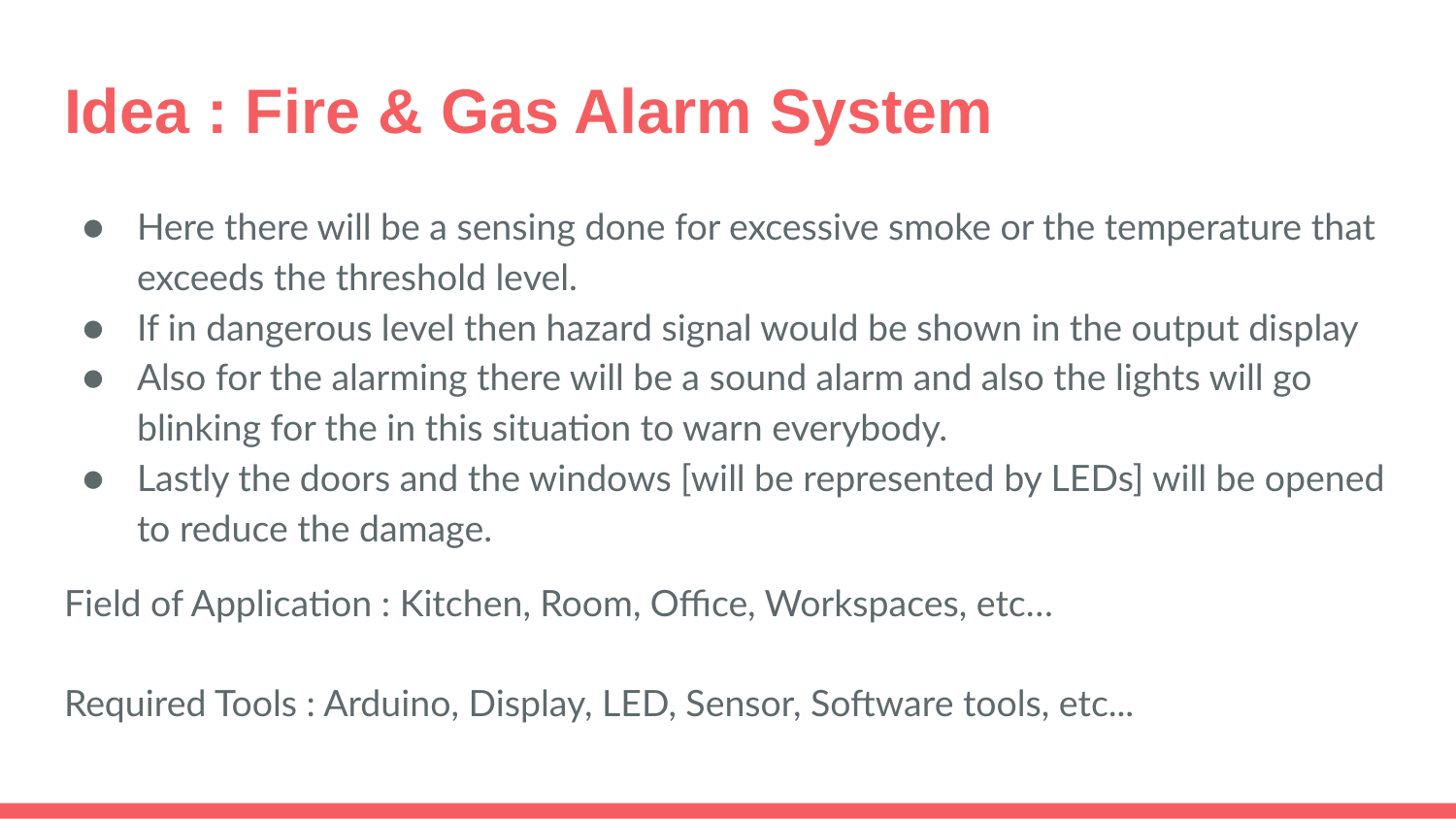

# Idea : Fire & Gas Alarm System

Here there will be a sensing done for excessive smoke or the temperature that exceeds the threshold level.
If in dangerous level then hazard signal would be shown in the output display
Also for the alarming there will be a sound alarm and also the lights will go blinking for the in this situation to warn everybody.
Lastly the doors and the windows [will be represented by LEDs] will be opened to reduce the damage.
Field of Application : Kitchen, Room, Office, Workspaces, etc…
Required Tools : Arduino, Display, LED, Sensor, Software tools, etc...